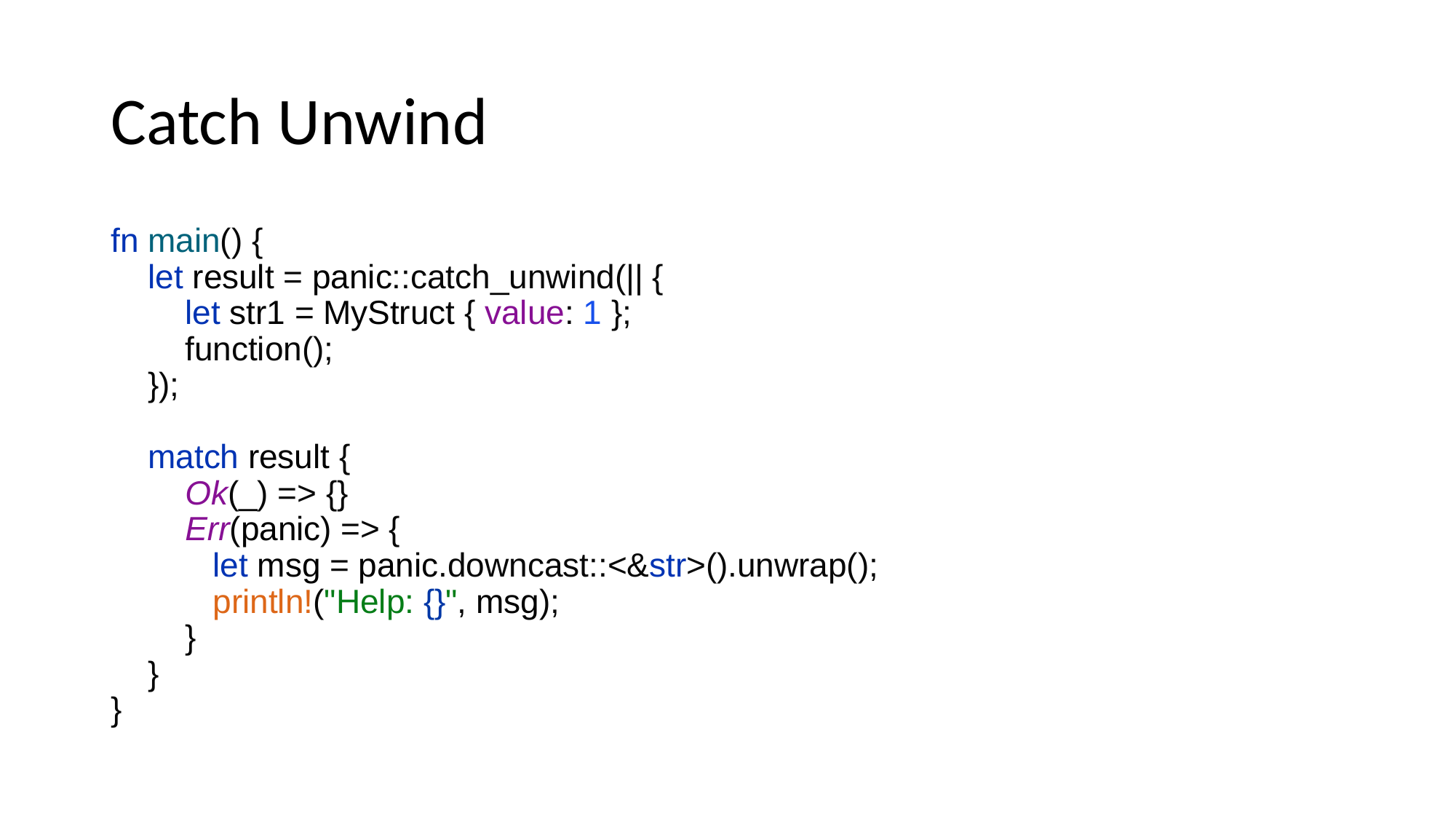

# Catch Unwind
fn main() {
    let result = panic::catch_unwind(|| {
        let str1 = MyStruct { value: 1 };
        function();
    });
    match result {
        Ok(_) => {}
        Err(panic) => {
           let msg = panic.downcast::<&str>().unwrap();
           println!("Help: {}", msg);
        }
    }
}